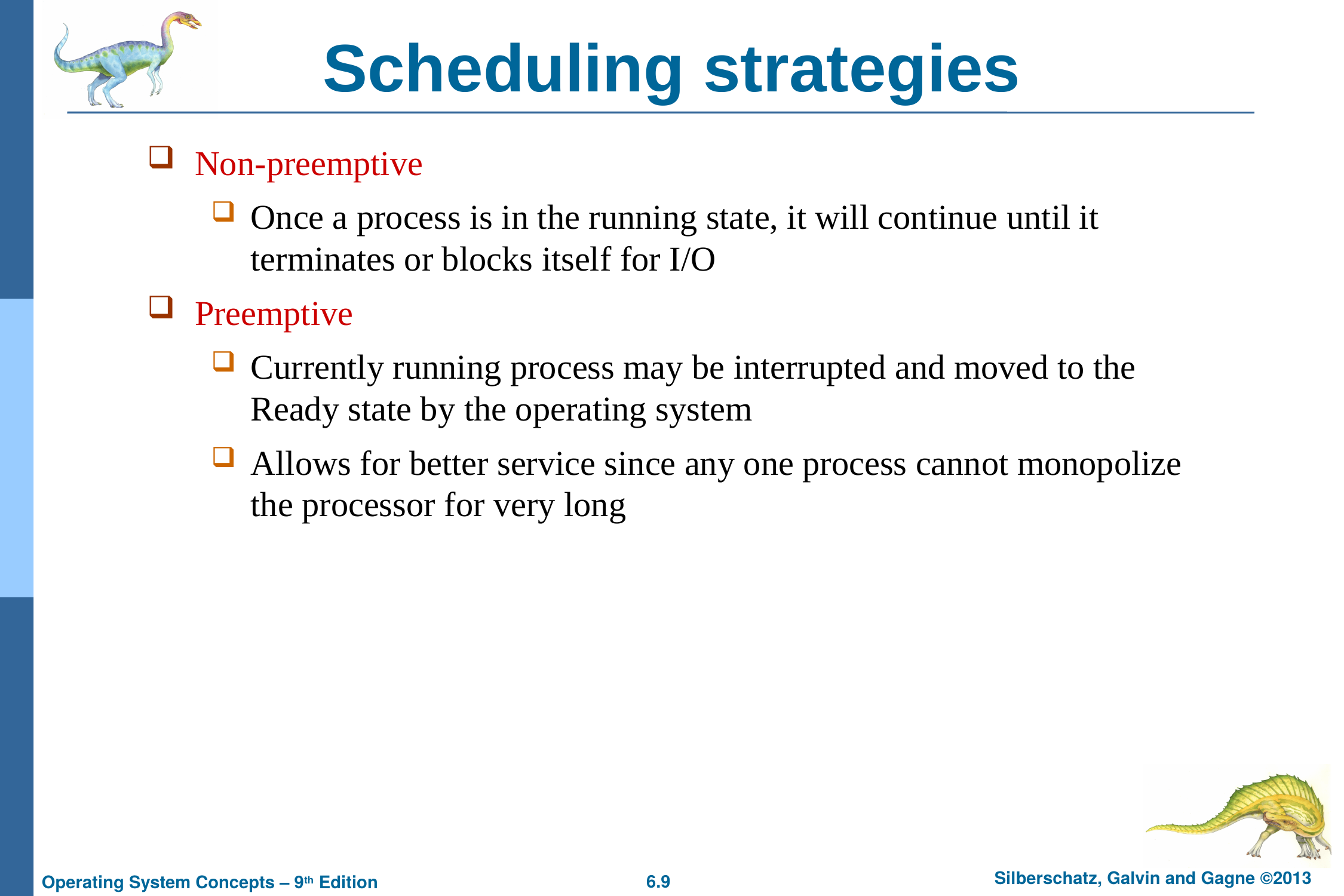

# Scheduling strategies
Non-preemptive
Once a process is in the running state, it will continue until it terminates or blocks itself for I/O
Preemptive
Currently running process may be interrupted and moved to the Ready state by the operating system
Allows for better service since any one process cannot monopolize the processor for very long